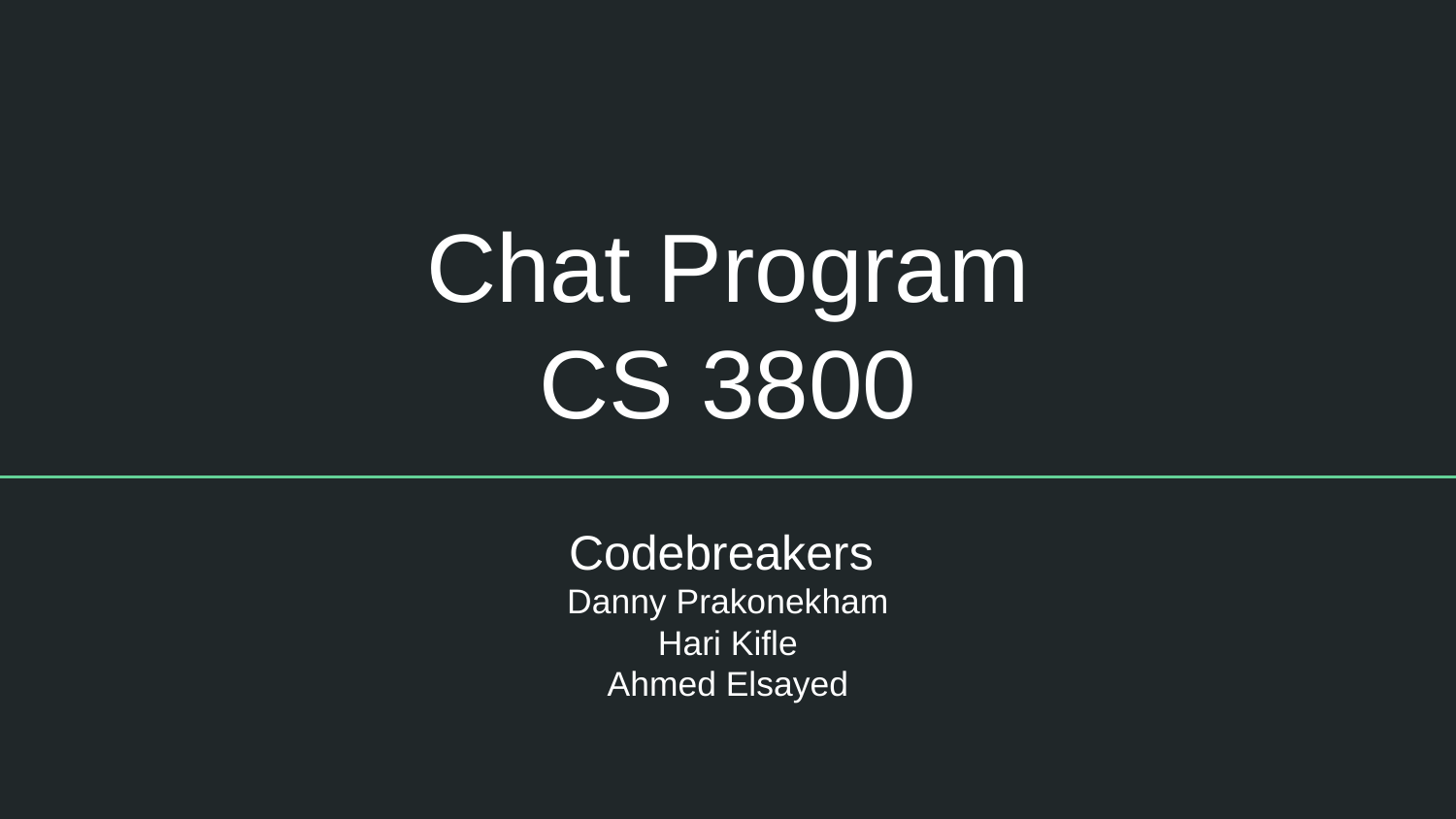

# Chat Program
CS 3800
Codebreakers
Danny Prakonekham
Hari Kifle
Ahmed Elsayed